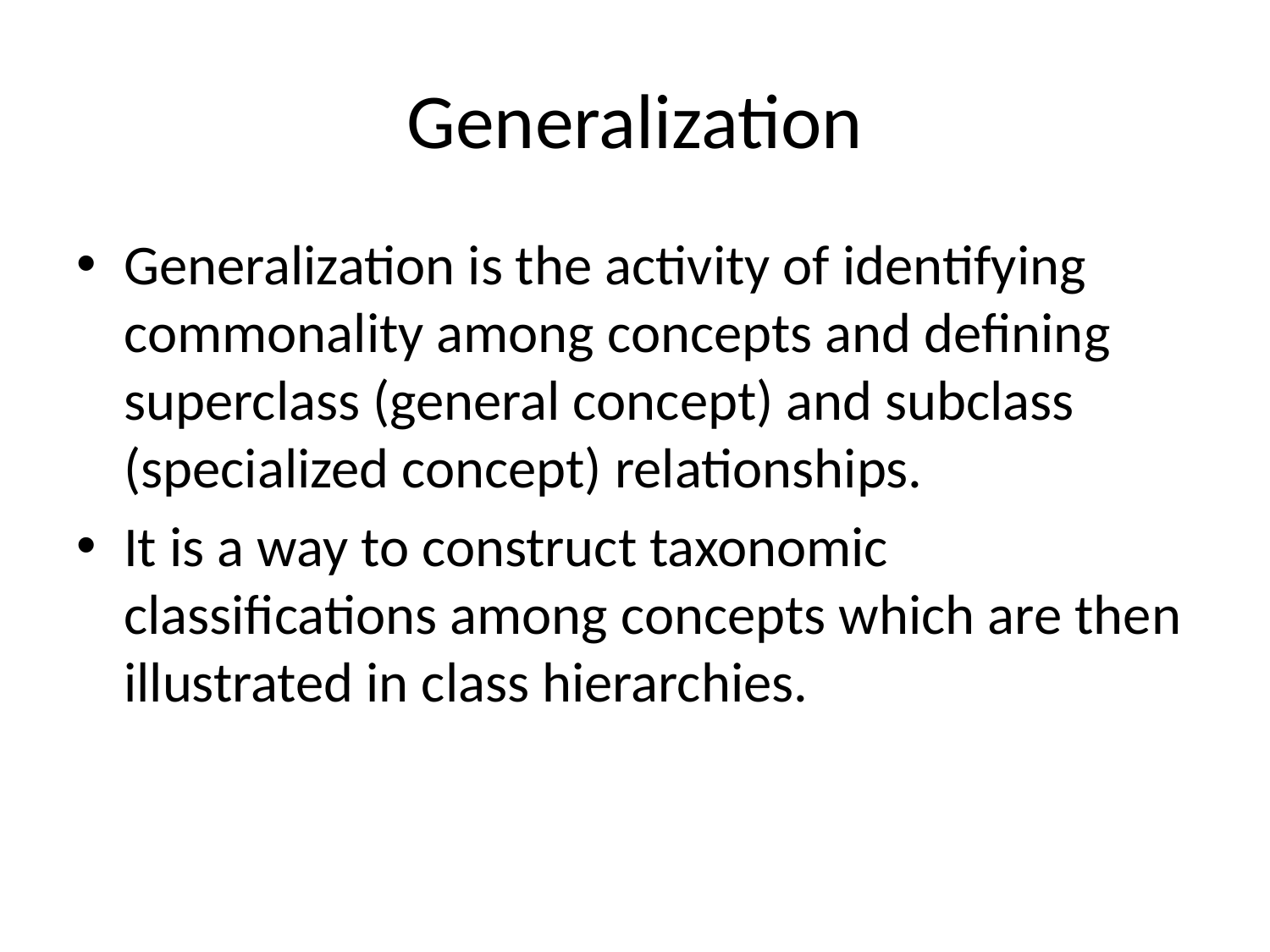

# Generalization
Generalization is the activity of identifying commonality among concepts and defining superclass (general concept) and subclass (specialized concept) relationships.
It is a way to construct taxonomic classifications among concepts which are then illustrated in class hierarchies.